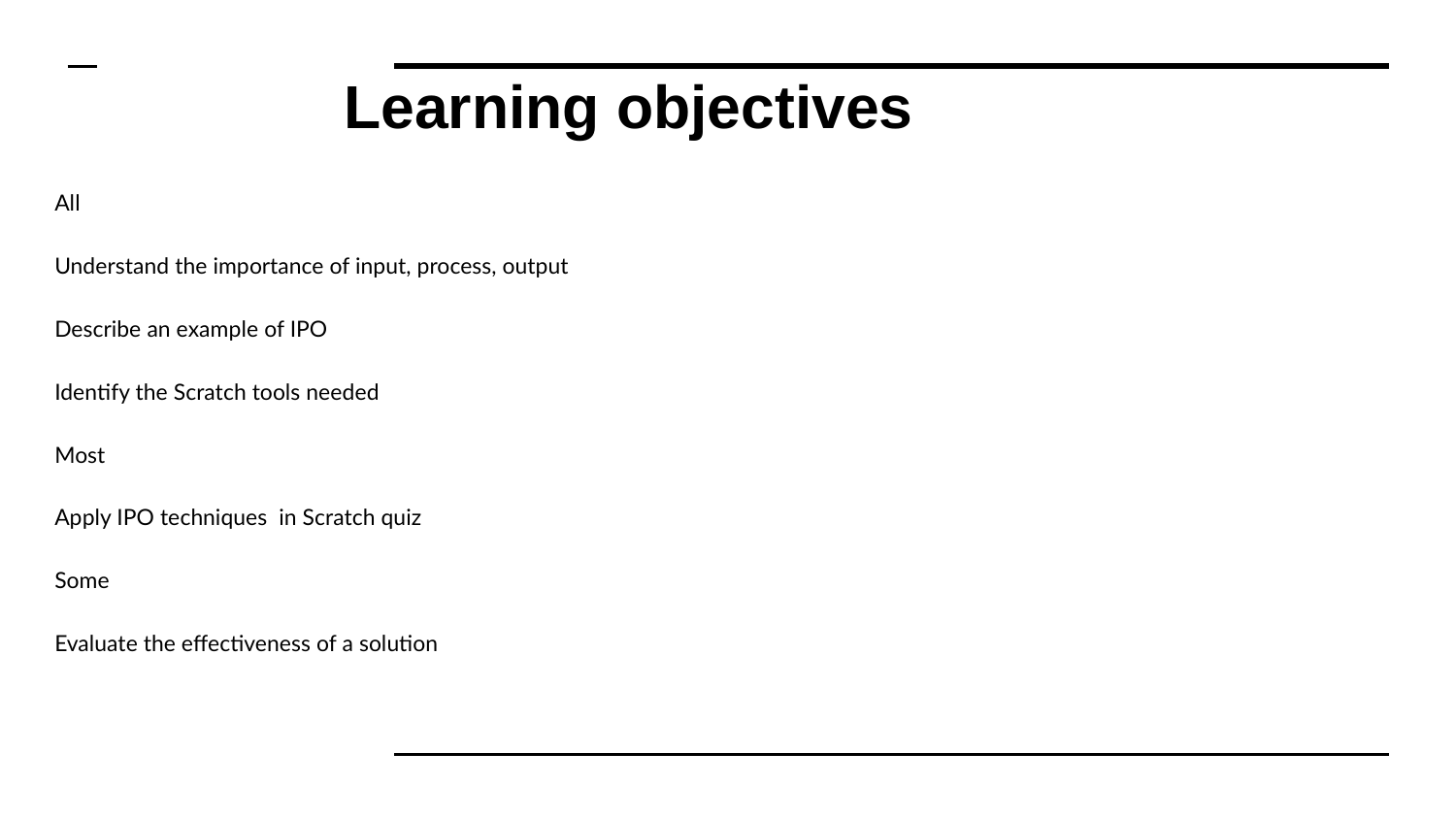

# Learning objectives
All
Understand the importance of input, process, output
Describe an example of IPO
Identify the Scratch tools needed
Most
Apply IPO techniques  in Scratch quiz
Some
Evaluate the effectiveness of a solution